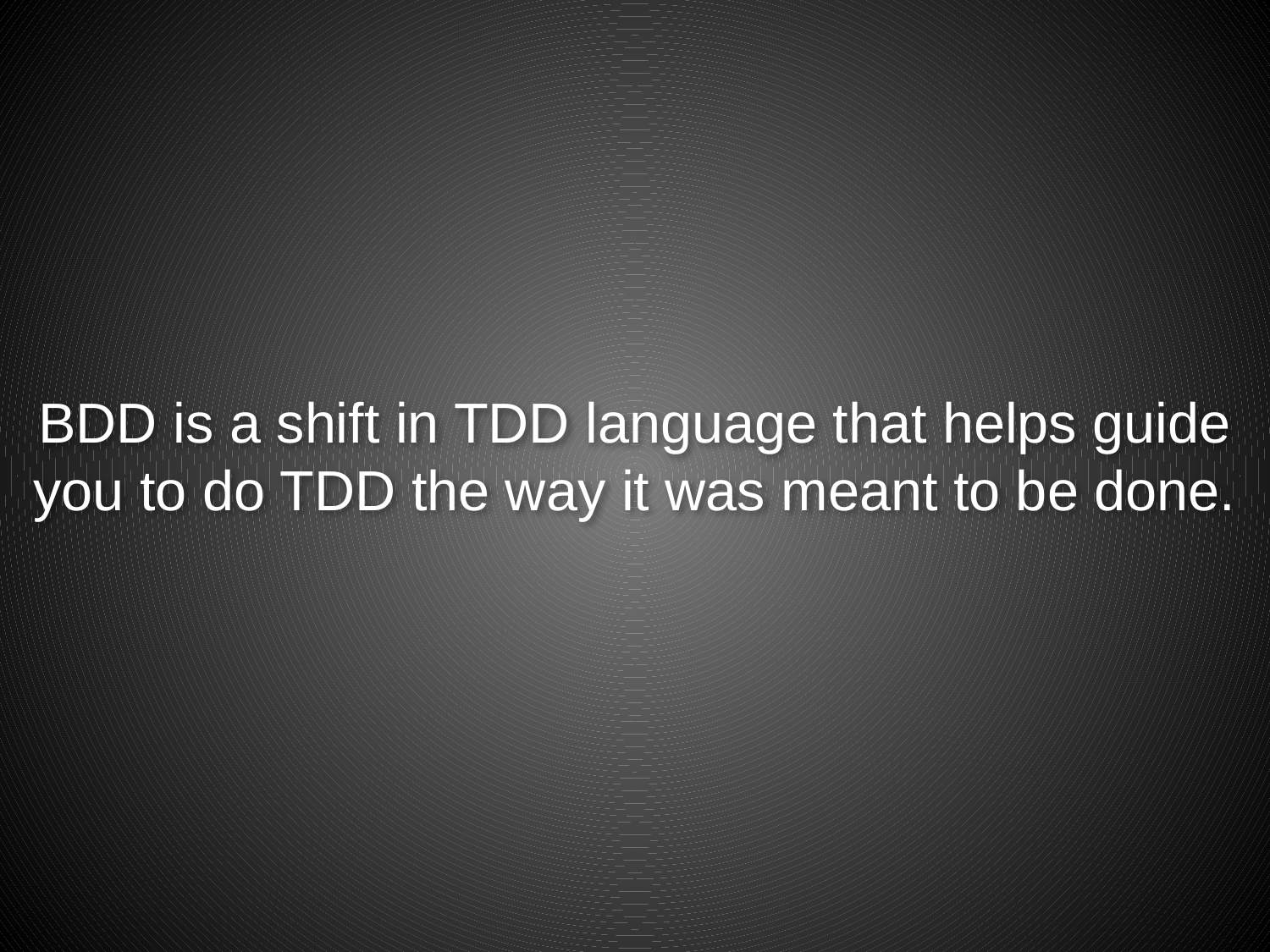

BDD is a shift in TDD language that helps guide you to do TDD the way it was meant to be done.